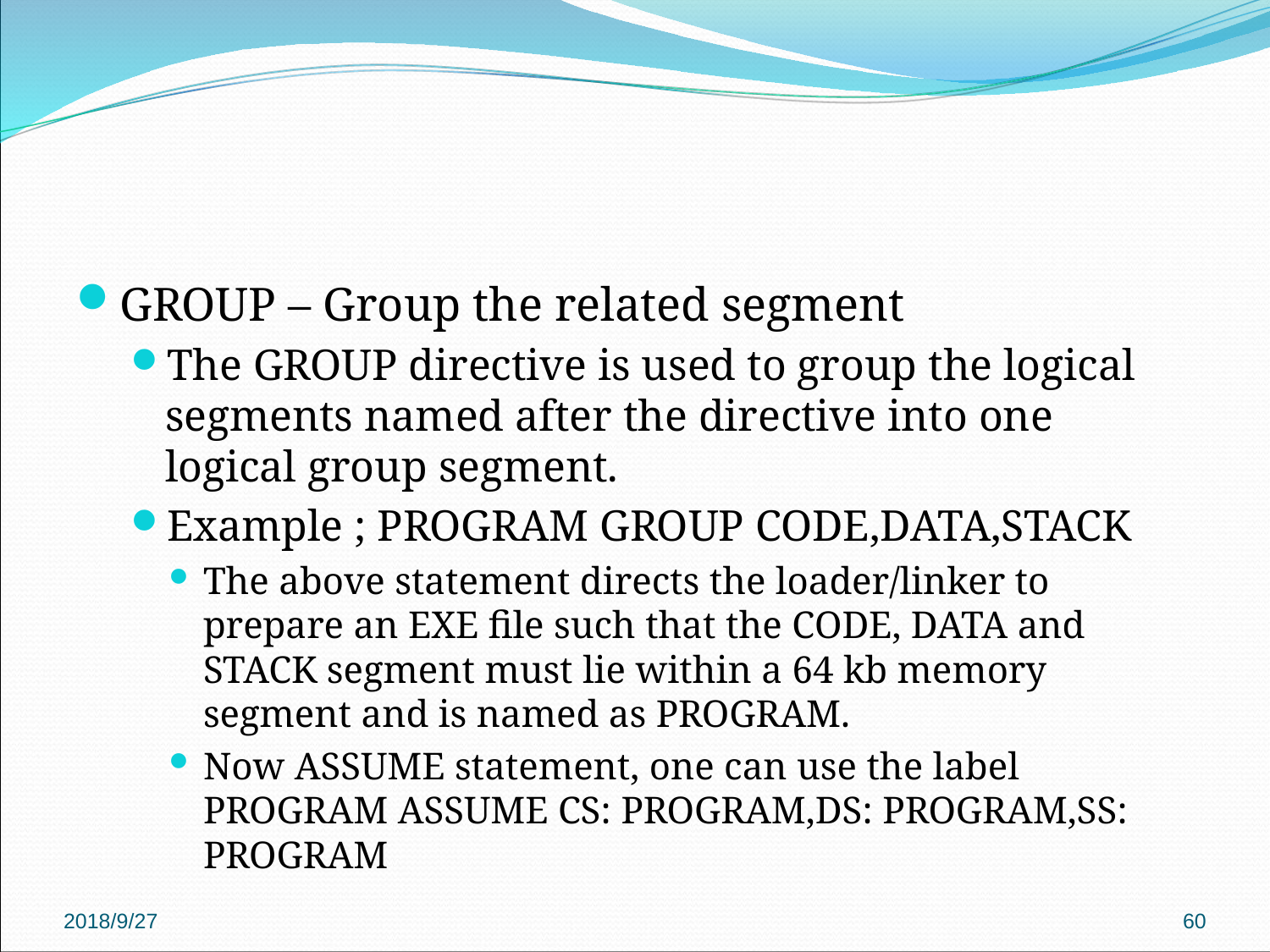

#
GROUP – Group the related segment
The GROUP directive is used to group the logical segments named after the directive into one logical group segment.
Example ; PROGRAM GROUP CODE,DATA,STACK
The above statement directs the loader/linker to prepare an EXE file such that the CODE, DATA and STACK segment must lie within a 64 kb memory segment and is named as PROGRAM.
Now ASSUME statement, one can use the label PROGRAM ASSUME CS: PROGRAM,DS: PROGRAM,SS: PROGRAM
2018/9/27
60